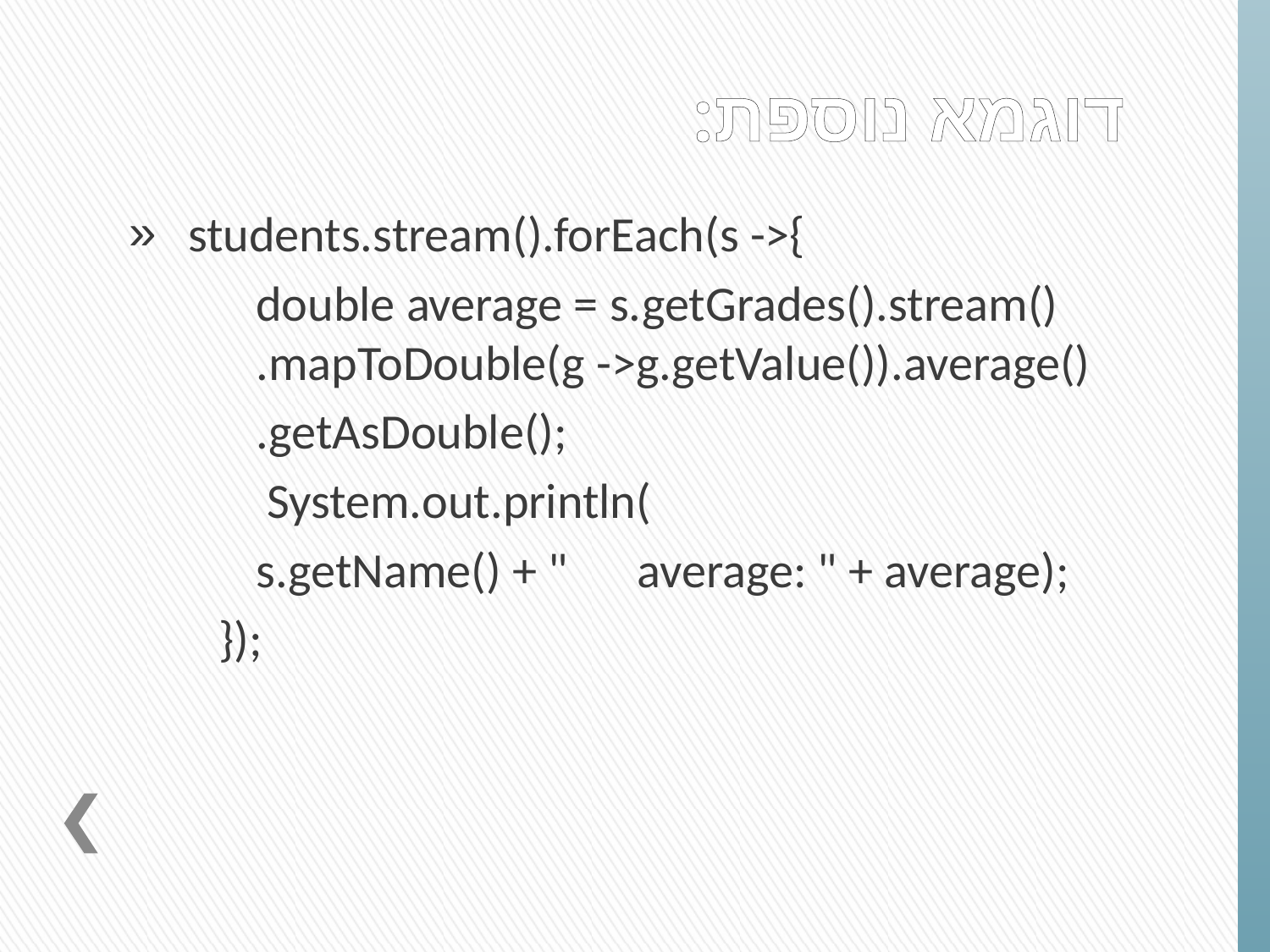

# דוגמא נוספת:
 students.stream().forEach(s ->{
	double average = s.getGrades().stream() 	.mapToDouble(g ->g.getValue()).average()
	.getAsDouble();
   	 System.out.println(
	s.getName() + " 	average: " + average);
        });